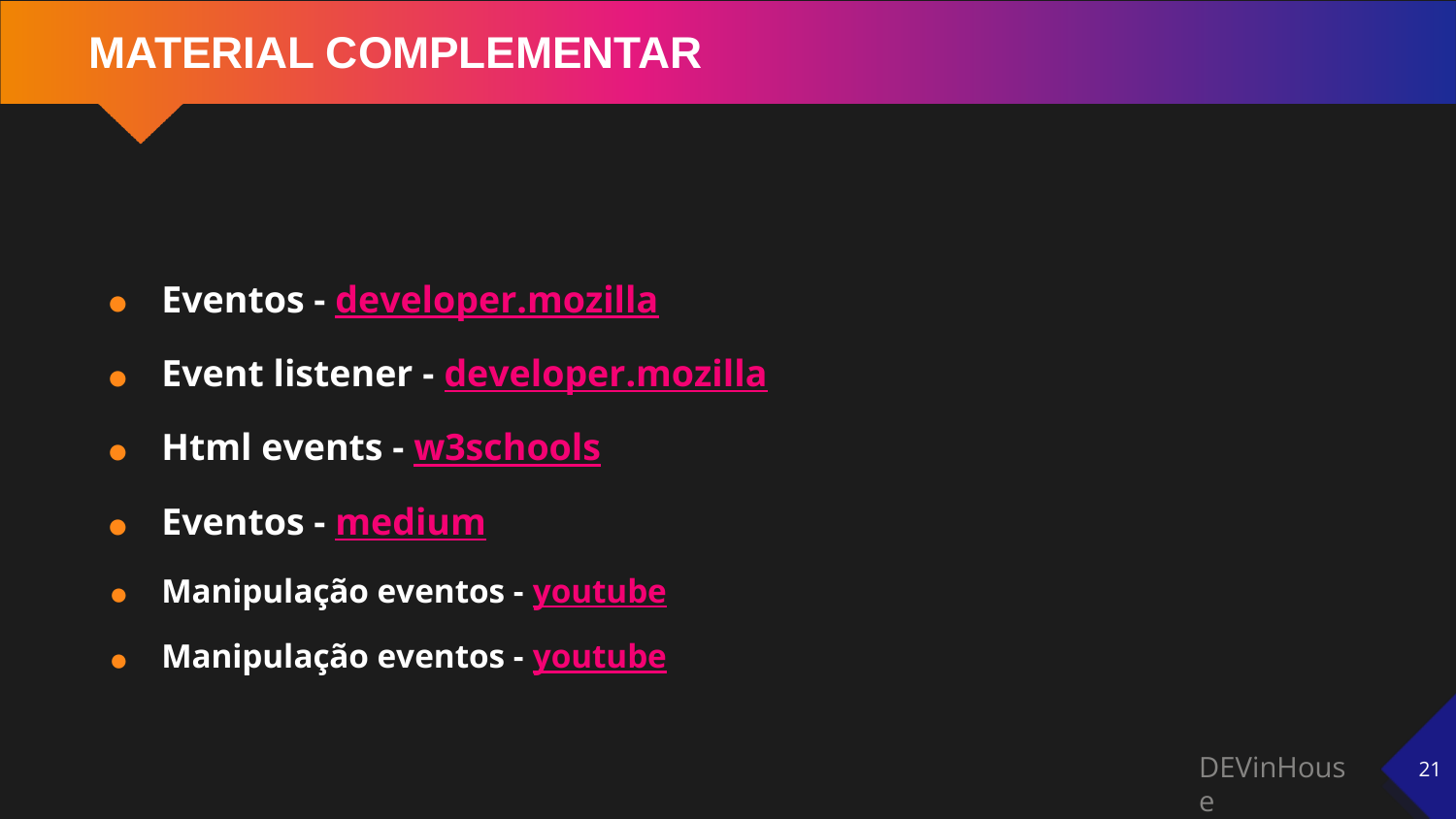

# MATERIAL COMPLEMENTAR
Eventos - developer.mozilla
Event listener - developer.mozilla
Html events - w3schools
Eventos - medium
Manipulação eventos - youtube
Manipulação eventos - youtube
21